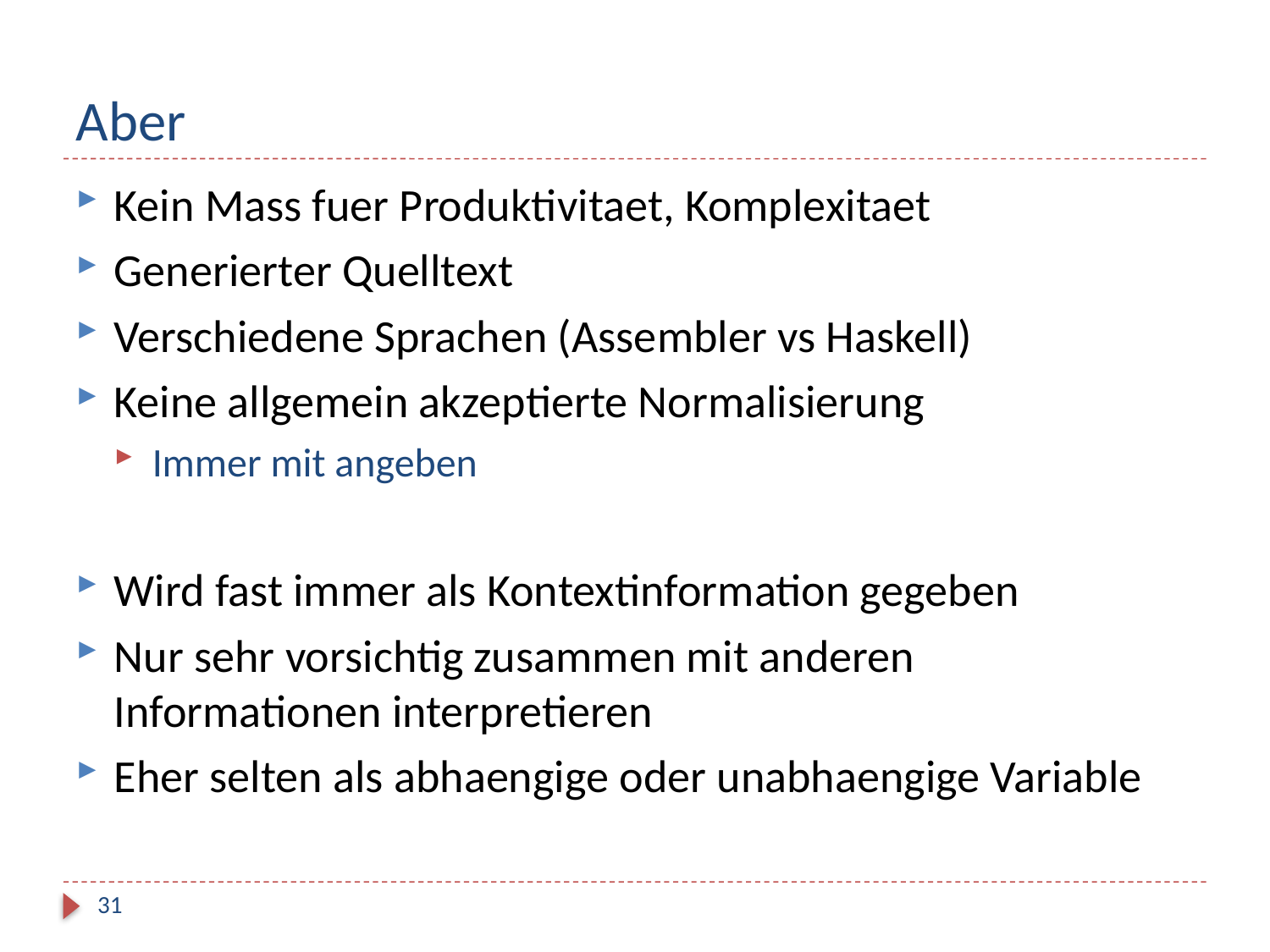

# Aber
Kein Mass fuer Produktivitaet, Komplexitaet
Generierter Quelltext
Verschiedene Sprachen (Assembler vs Haskell)
Keine allgemein akzeptierte Normalisierung
Immer mit angeben

Wird fast immer als Kontextinformation gegeben
Nur sehr vorsichtig zusammen mit anderen Informationen interpretieren
Eher selten als abhaengige oder unabhaengige Variable
31